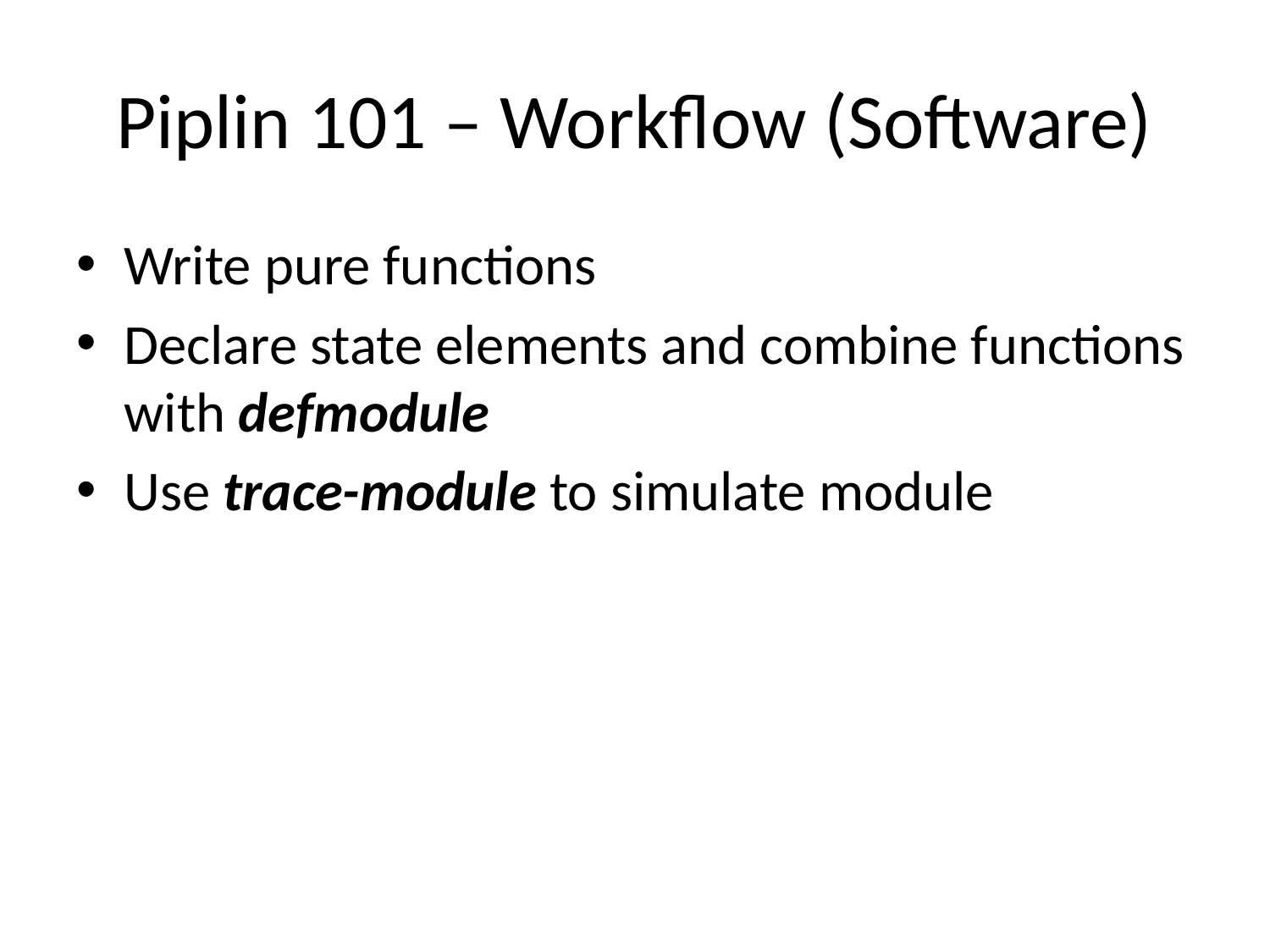

# Piplin 101 – Workflow (Software)
Write pure functions
Declare state elements and combine functions with defmodule
Use trace-module to simulate module